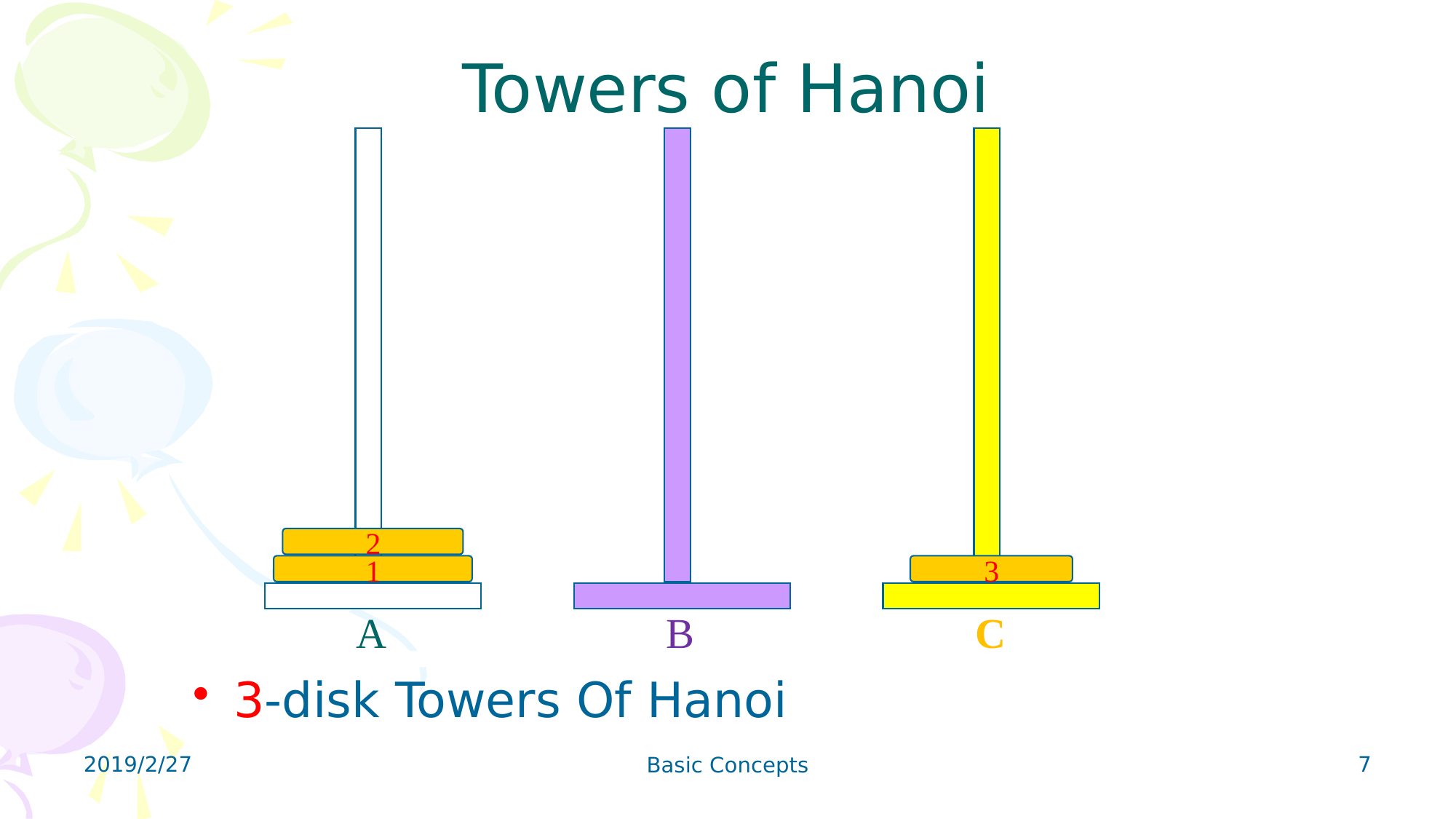

# Towers of Hanoi

B

C
2

1

3

A
3-disk Towers Of Hanoi
2019/2/27
7
Basic Concepts